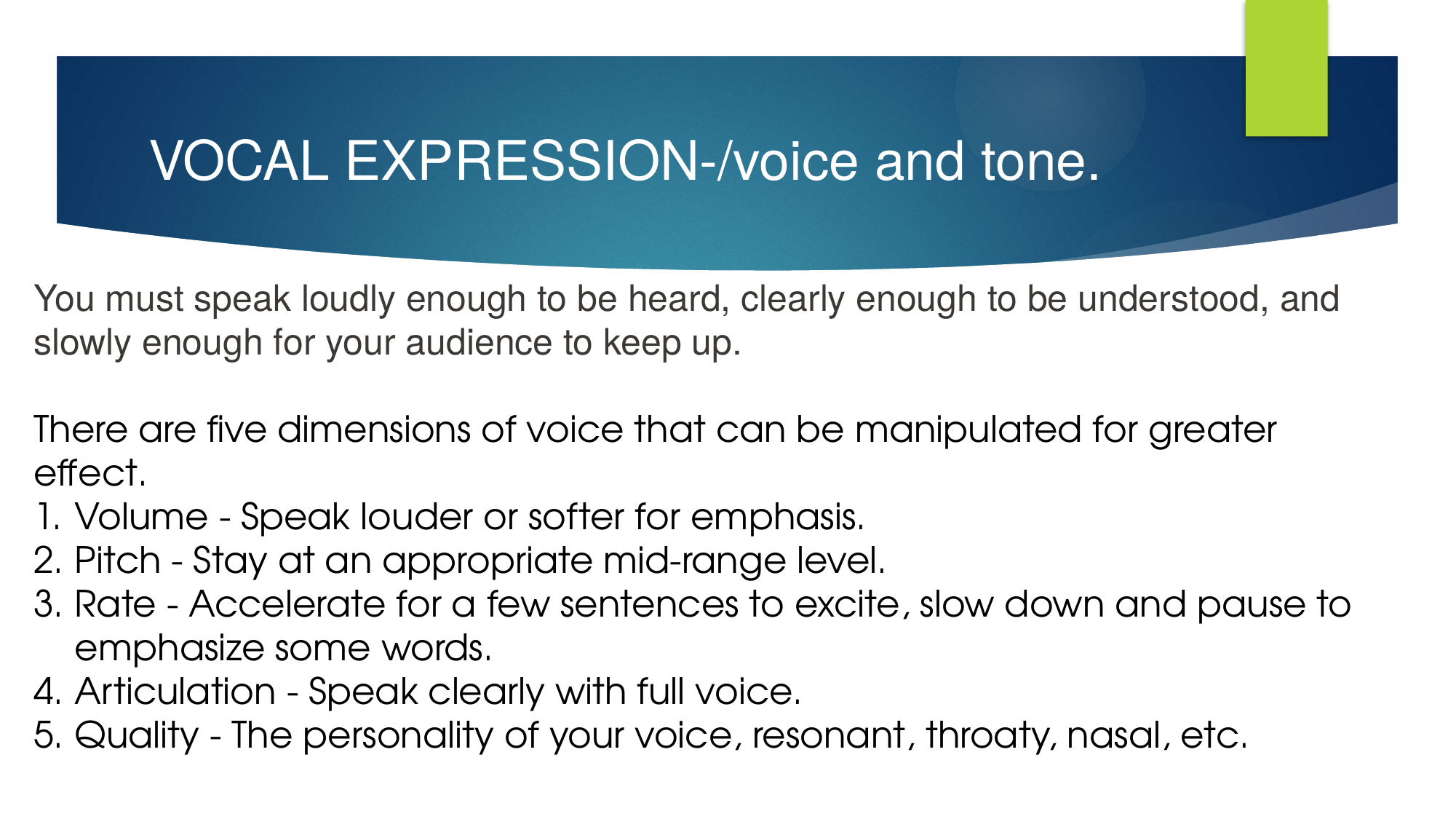

# VOCAL EXPRESSION-/voice and tone.
You must speak loudly enough to be heard, clearly enough to be understood, and slowly enough for your audience to keep up.

There are five dimensions of voice that can be manipulated for greater effect.
Volume - Speak louder or softer for emphasis.
Pitch - Stay at an appropriate mid-range level.
Rate - Accelerate for a few sentences to excite, slow down and pause to emphasize some words.
Articulation - Speak clearly with full voice.
Quality - The personality of your voice, resonant, throaty, nasal, etc.